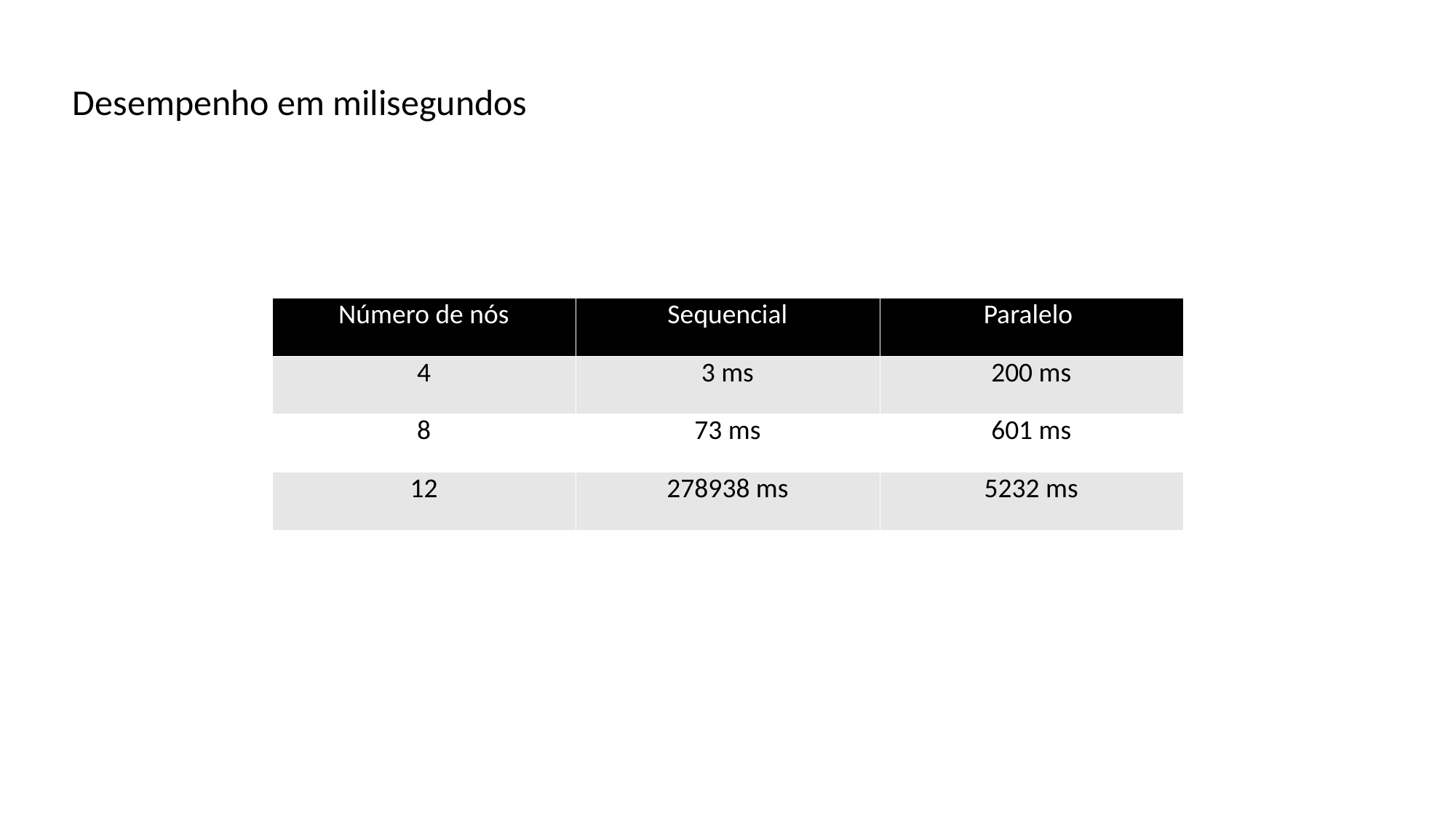

Desempenho em milisegundos
| Número de nós | Sequencial | Paralelo |
| --- | --- | --- |
| 4 | 3 ms | 200 ms |
| 8 | 73 ms | 601 ms |
| 12 | 278938 ms | 5232 ms |